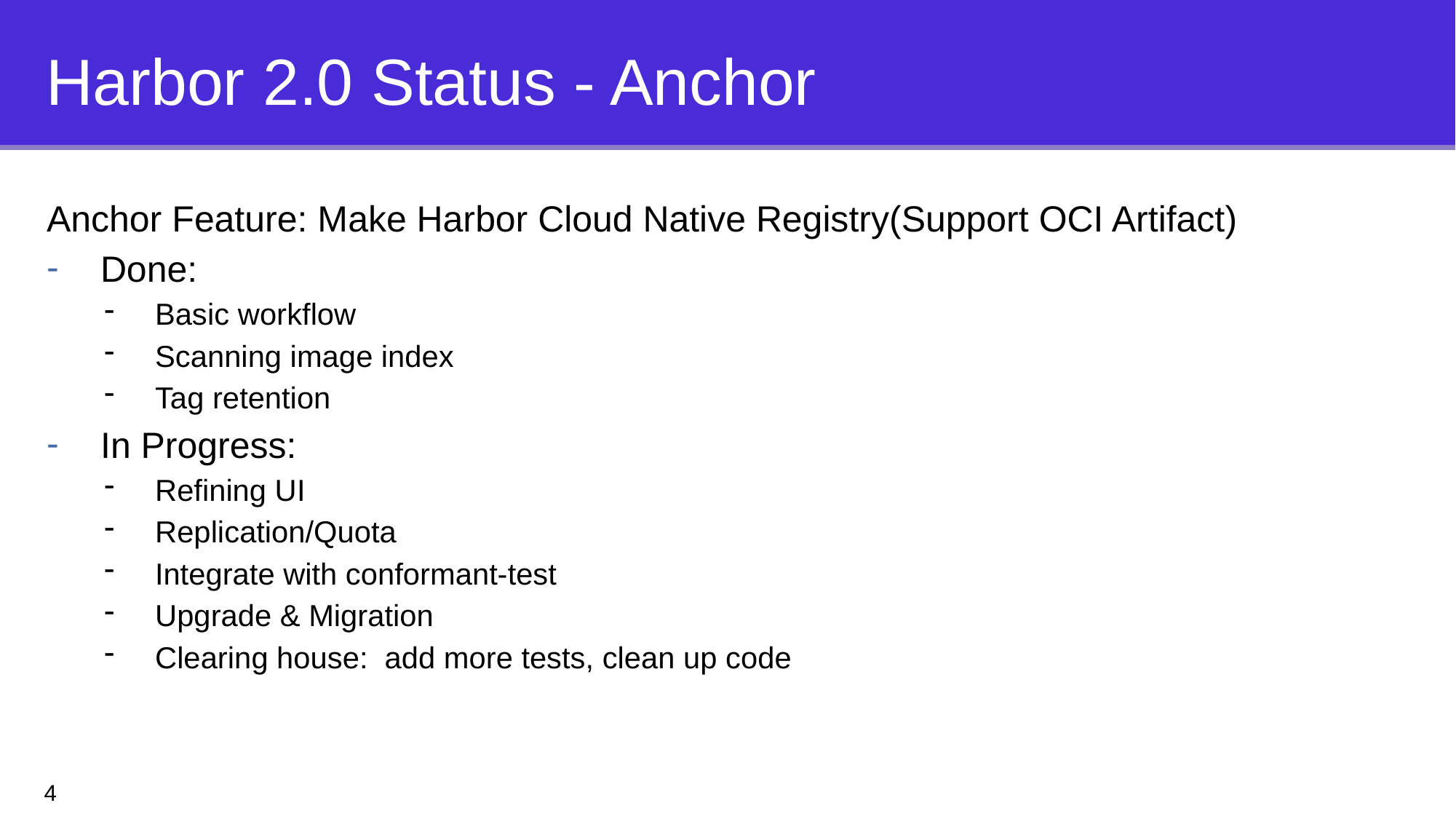

# Harbor 2.0 Status - Anchor
Anchor Feature: Make Harbor Cloud Native Registry(Support OCI Artifact)
Done:
Basic workflow
Scanning image index
Tag retention
In Progress:
Refining UI
Replication/Quota
Integrate with conformant-test
Upgrade & Migration
Clearing house:  add more tests, clean up code

4